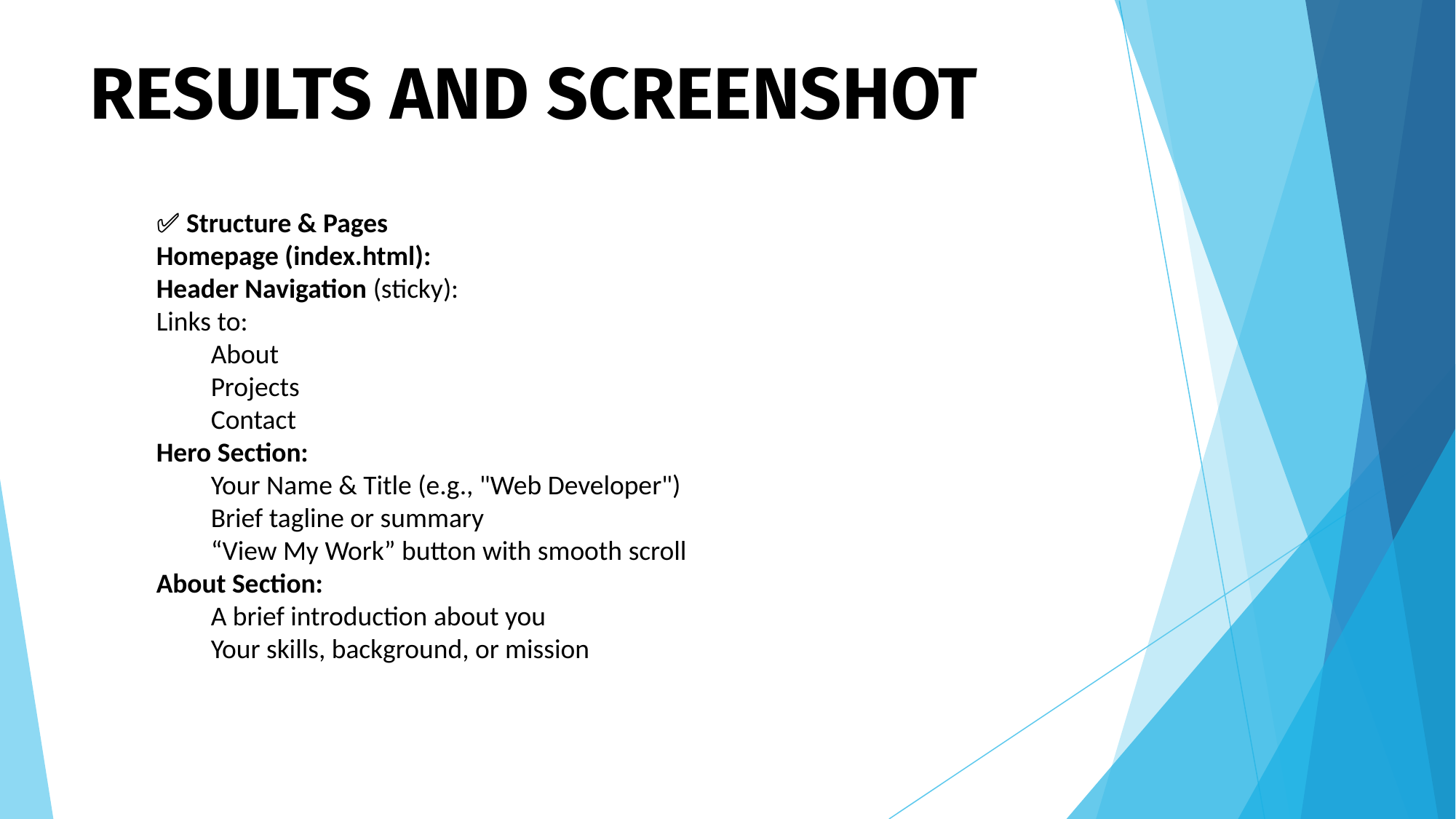

# RESULTS AND SCREENSHOT
✅ Structure & Pages
Homepage (index.html):
Header Navigation (sticky):
Links to:
About
Projects
Contact
Hero Section:
Your Name & Title (e.g., "Web Developer")
Brief tagline or summary
“View My Work” button with smooth scroll
About Section:
A brief introduction about you
Your skills, background, or mission